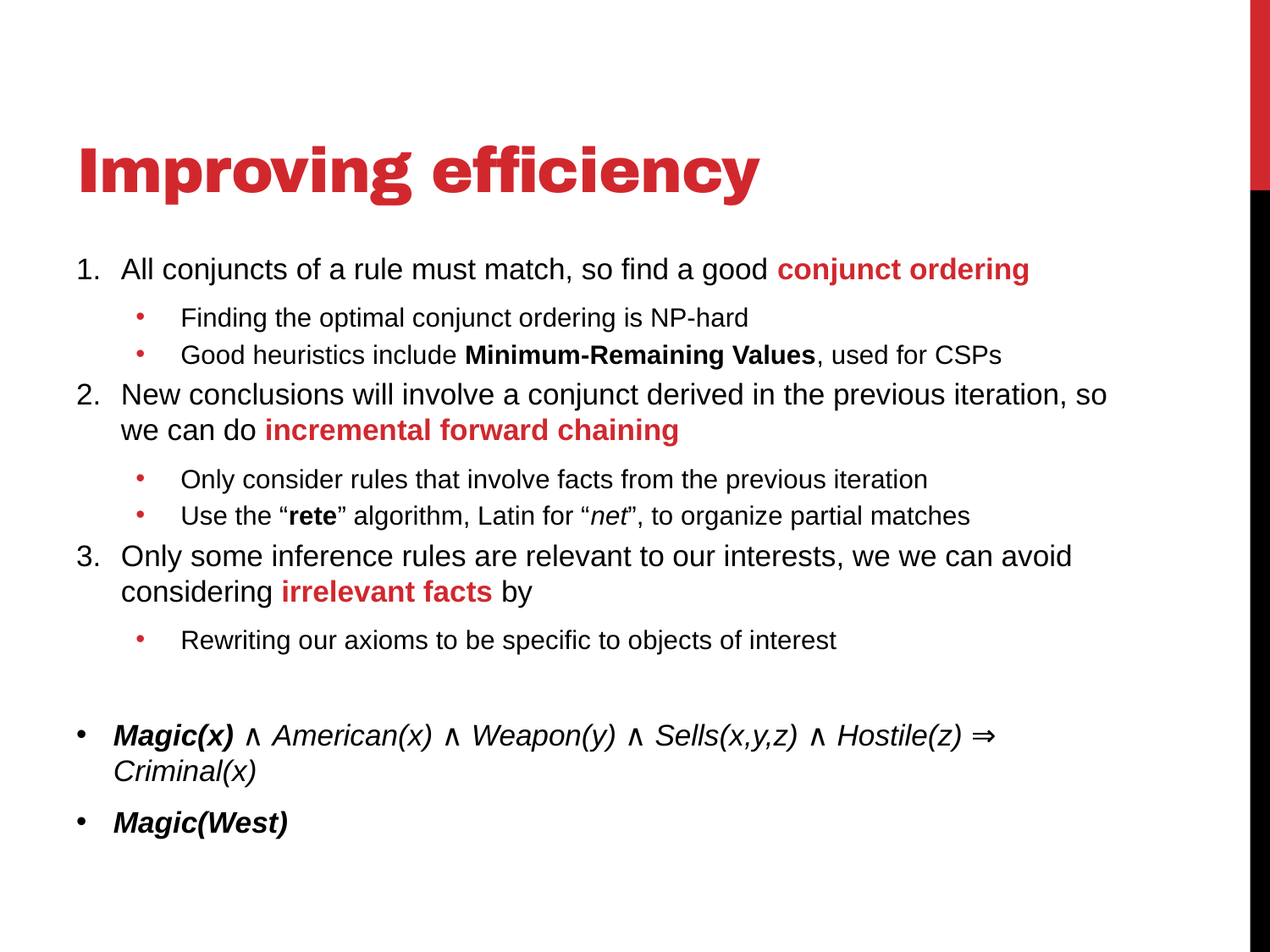

# Improving efficiency
All conjuncts of a rule must match, so find a good conjunct ordering
Finding the optimal conjunct ordering is NP-hard
Good heuristics include Minimum-Remaining Values, used for CSPs
New conclusions will involve a conjunct derived in the previous iteration, so we can do incremental forward chaining
Only consider rules that involve facts from the previous iteration
Use the “rete” algorithm, Latin for “net”, to organize partial matches
Only some inference rules are relevant to our interests, we we can avoid considering irrelevant facts by
Rewriting our axioms to be specific to objects of interest

Magic(x) ∧ American(x) ∧ Weapon(y) ∧ Sells(x,y,z) ∧ Hostile(z) ⇒ Criminal(x)
Magic(West)